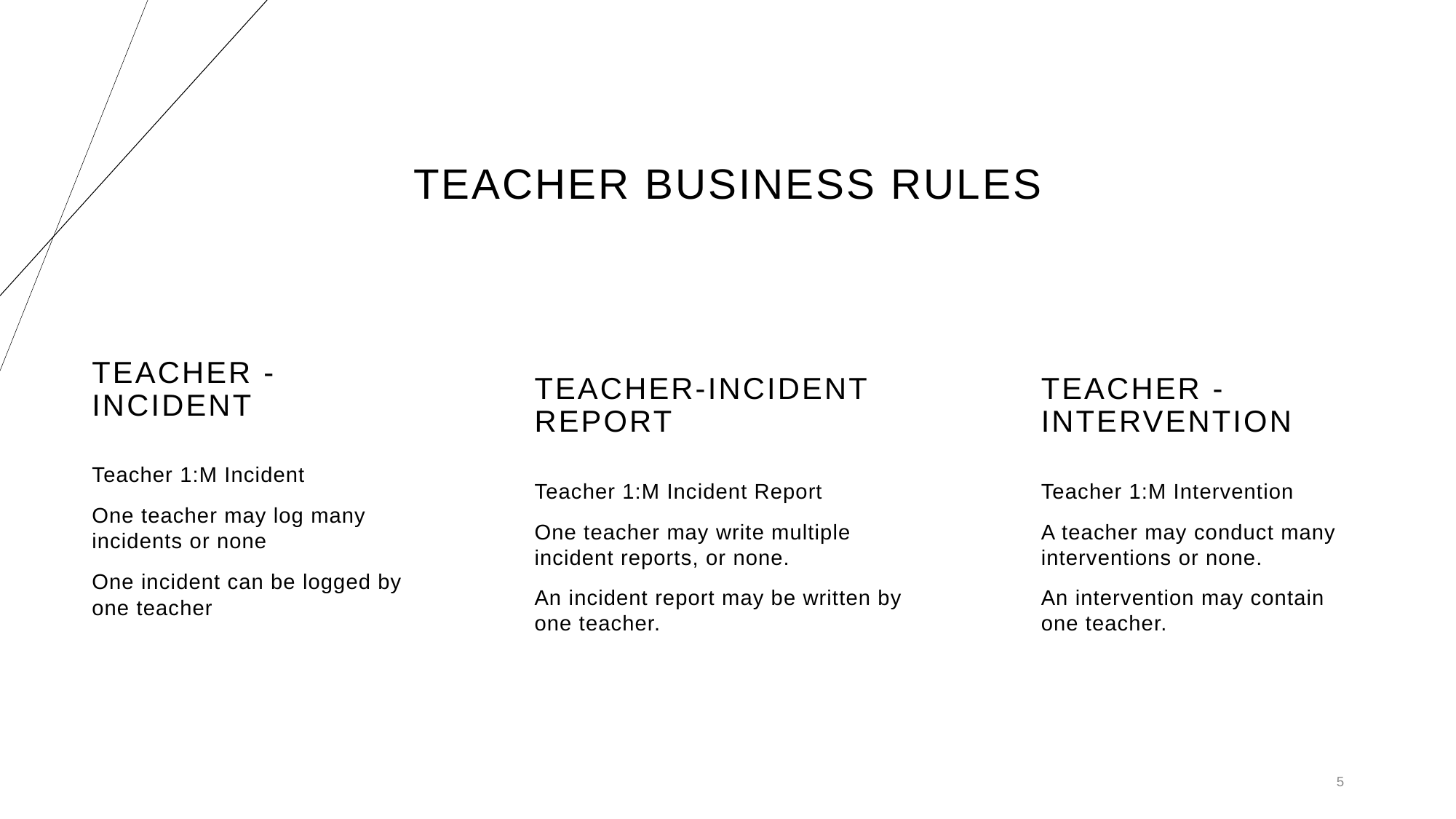

# Teacher Business Rules
Teacher - incident
Teacher-incident report
Teacher - intervention
Teacher 1:M Incident
One teacher may log many incidents or none
One incident can be logged by one teacher

Teacher 1:M Incident Report
One teacher may write multiple incident reports, or none.
An incident report may be written by one teacher.
Teacher 1:M Intervention
A teacher may conduct many interventions or none.
An intervention may contain one teacher.

5